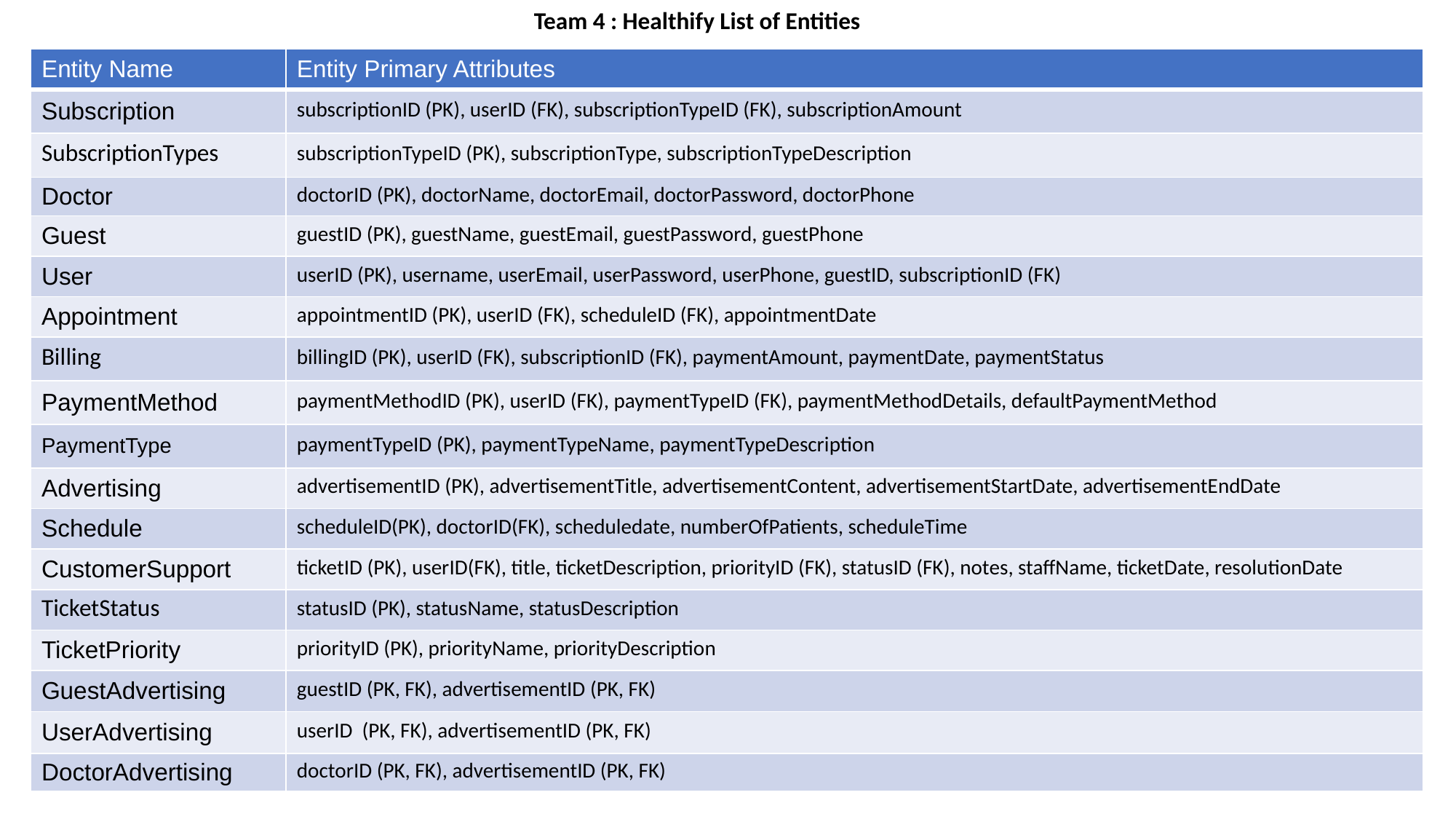

Team 4 : Healthify List of Entities
| Entity Name | Entity Primary Attributes |
| --- | --- |
| Subscription | subscriptionID (PK), userID (FK), subscriptionTypeID (FK), subscriptionAmount |
| SubscriptionTypes | subscriptionTypeID (PK), subscriptionType, subscriptionTypeDescription |
| Doctor | doctorID (PK), doctorName, doctorEmail, doctorPassword, doctorPhone |
| Guest | guestID (PK), guestName, guestEmail, guestPassword, guestPhone |
| User | userID (PK), username, userEmail, userPassword, userPhone, guestID, subscriptionID (FK) |
| Appointment | appointmentID (PK), userID (FK), scheduleID (FK), appointmentDate |
| Billing | billingID (PK), userID (FK), subscriptionID (FK), paymentAmount, paymentDate, paymentStatus |
| PaymentMethod | paymentMethodID (PK), userID (FK), paymentTypeID (FK), paymentMethodDetails, defaultPaymentMethod |
| PaymentType | paymentTypeID (PK), paymentTypeName, paymentTypeDescription |
| Advertising | advertisementID (PK), advertisementTitle, advertisementContent, advertisementStartDate, advertisementEndDate |
| Schedule | scheduleID(PK), doctorID(FK), scheduledate, numberOfPatients, scheduleTime |
| CustomerSupport | ticketID (PK), userID(FK), title, ticketDescription, priorityID (FK), statusID (FK), notes, staffName, ticketDate, resolutionDate |
| TicketStatus | statusID (PK), statusName, statusDescription |
| TicketPriority | priorityID (PK), priorityName, priorityDescription |
| GuestAdvertising | guestID (PK, FK), advertisementID (PK, FK) |
| UserAdvertising | userID (PK, FK), advertisementID (PK, FK) |
| DoctorAdvertising | doctorID (PK, FK), advertisementID (PK, FK) |